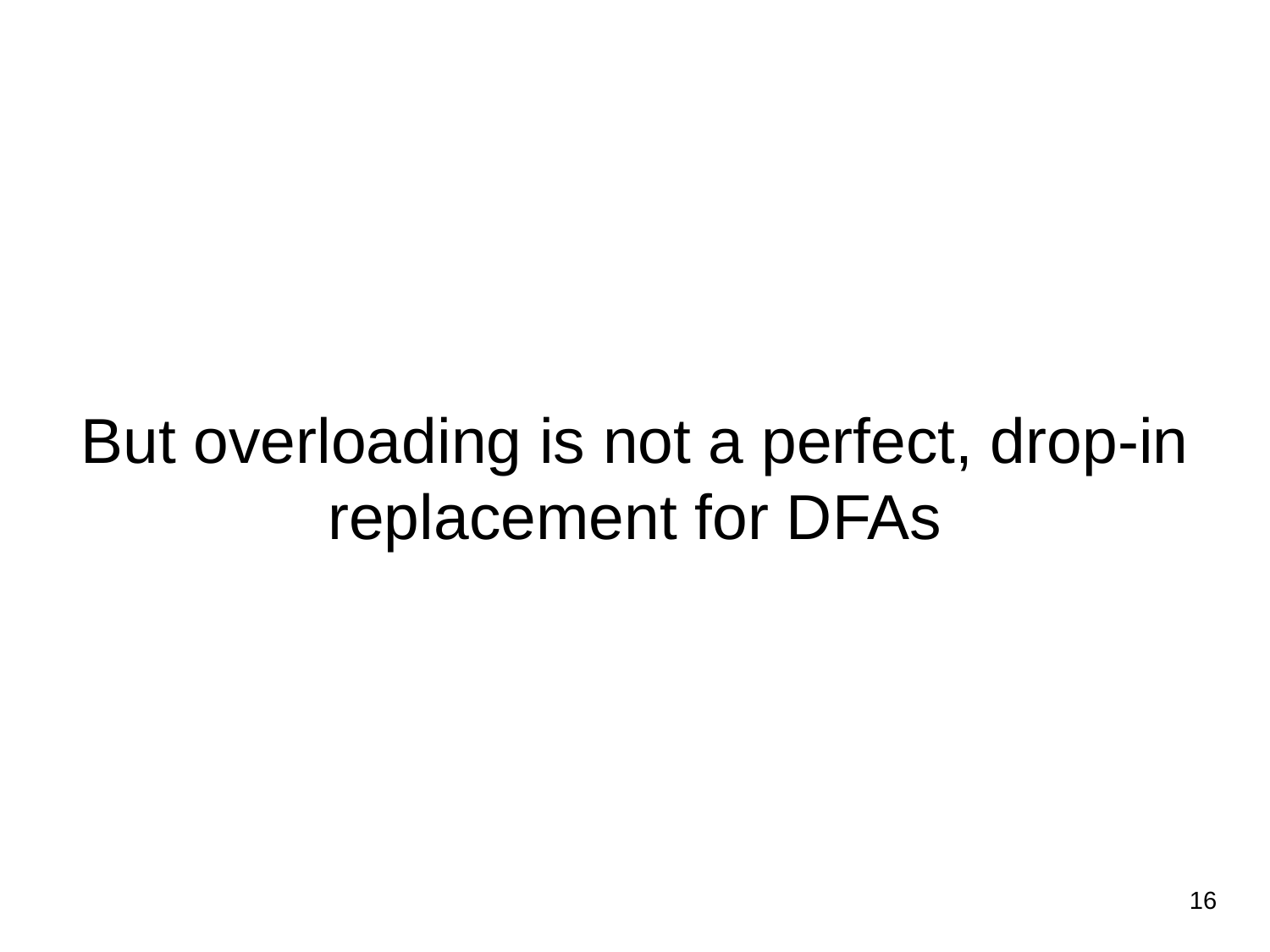

# But overloading is not a perfect, drop-in replacement for DFAs
16